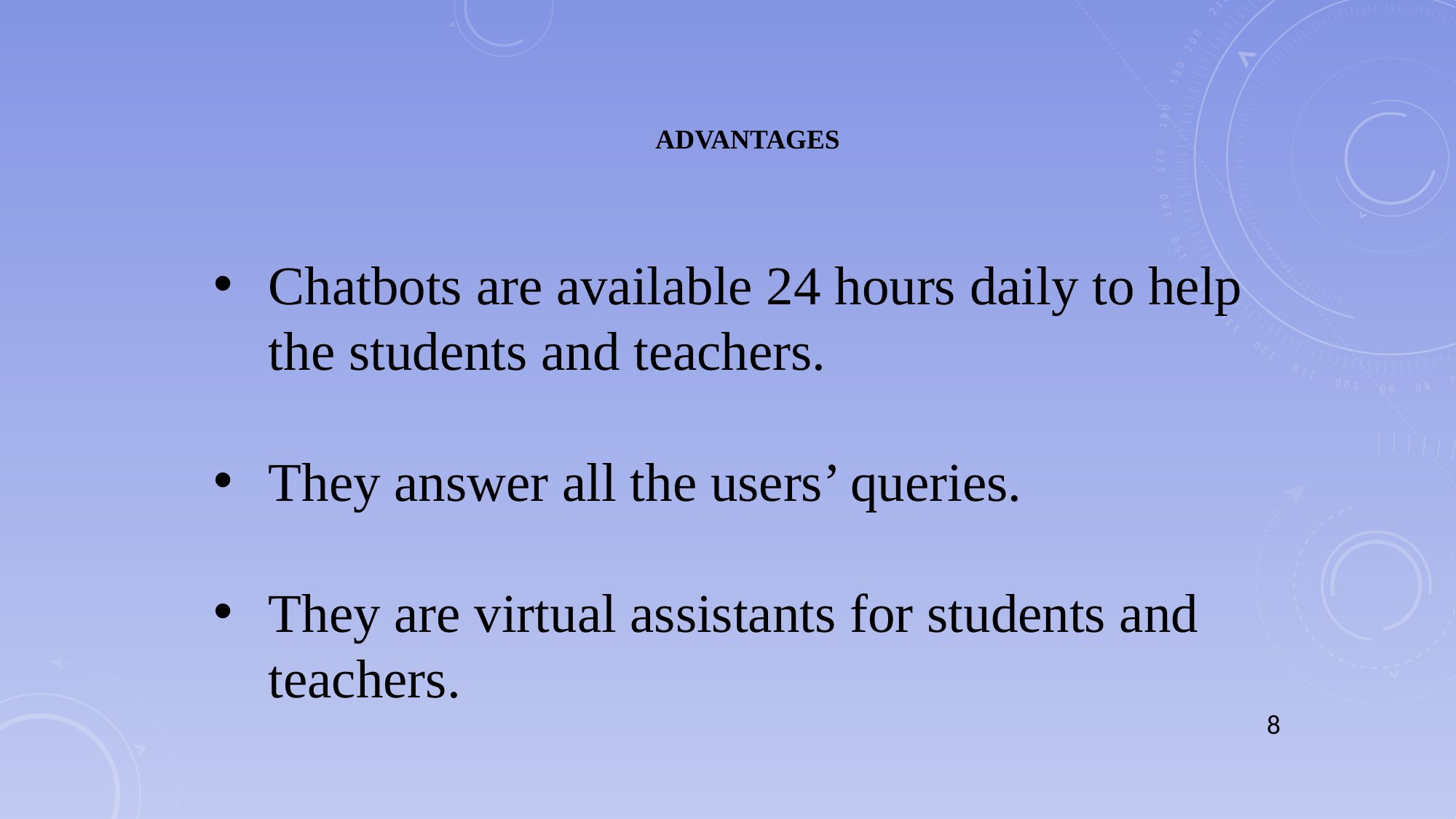

# ADVANTAGES

Chatbots are available 24 hours daily to help the students and teachers.

They answer all the users’ queries.

They are virtual assistants for students and teachers.

8